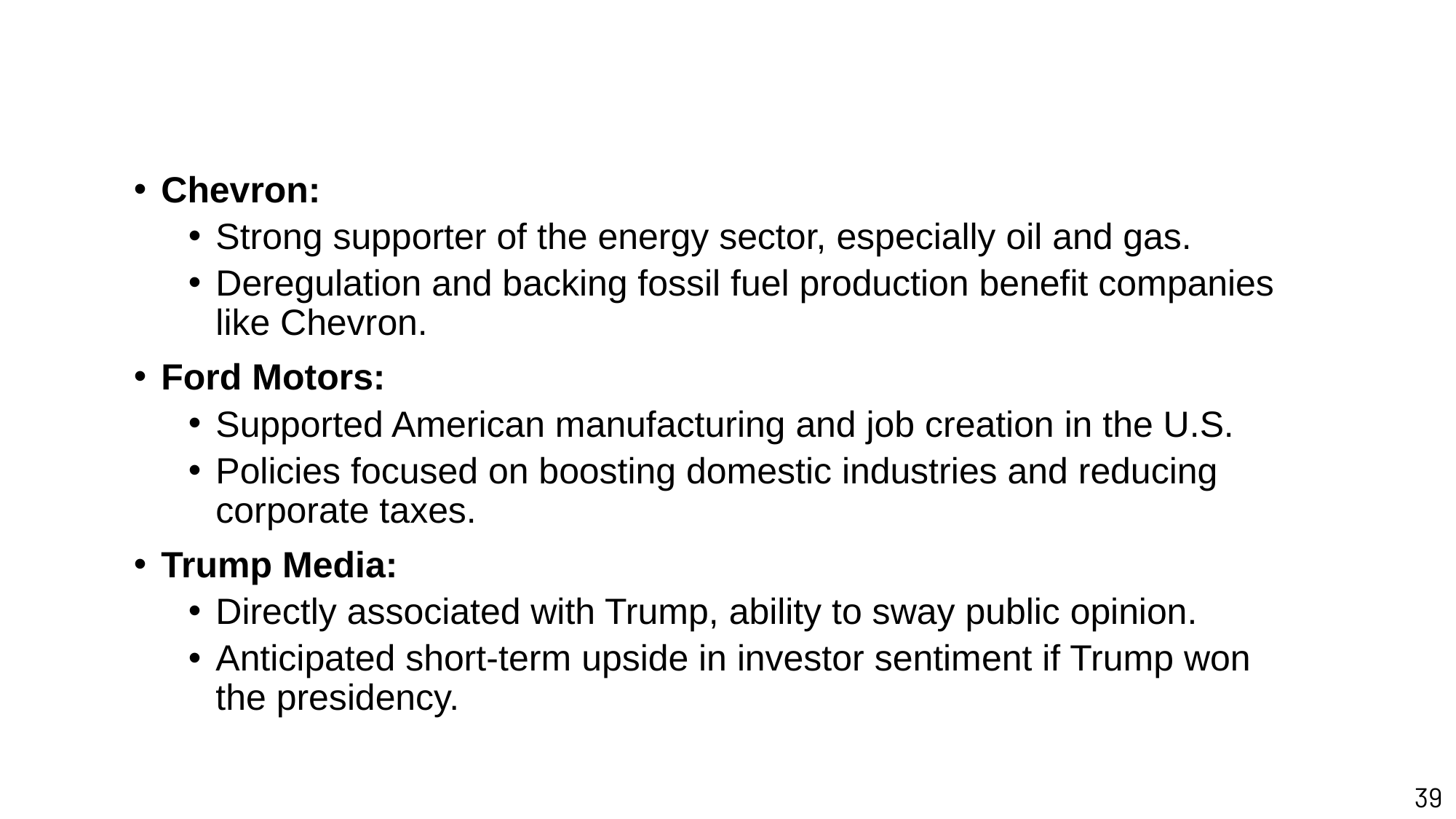

Chevron:
Strong supporter of the energy sector, especially oil and gas.
Deregulation and backing fossil fuel production benefit companies like Chevron.
Ford Motors:
Supported American manufacturing and job creation in the U.S.
Policies focused on boosting domestic industries and reducing corporate taxes.
Trump Media:
Directly associated with Trump, ability to sway public opinion.
Anticipated short-term upside in investor sentiment if Trump won the presidency.

39